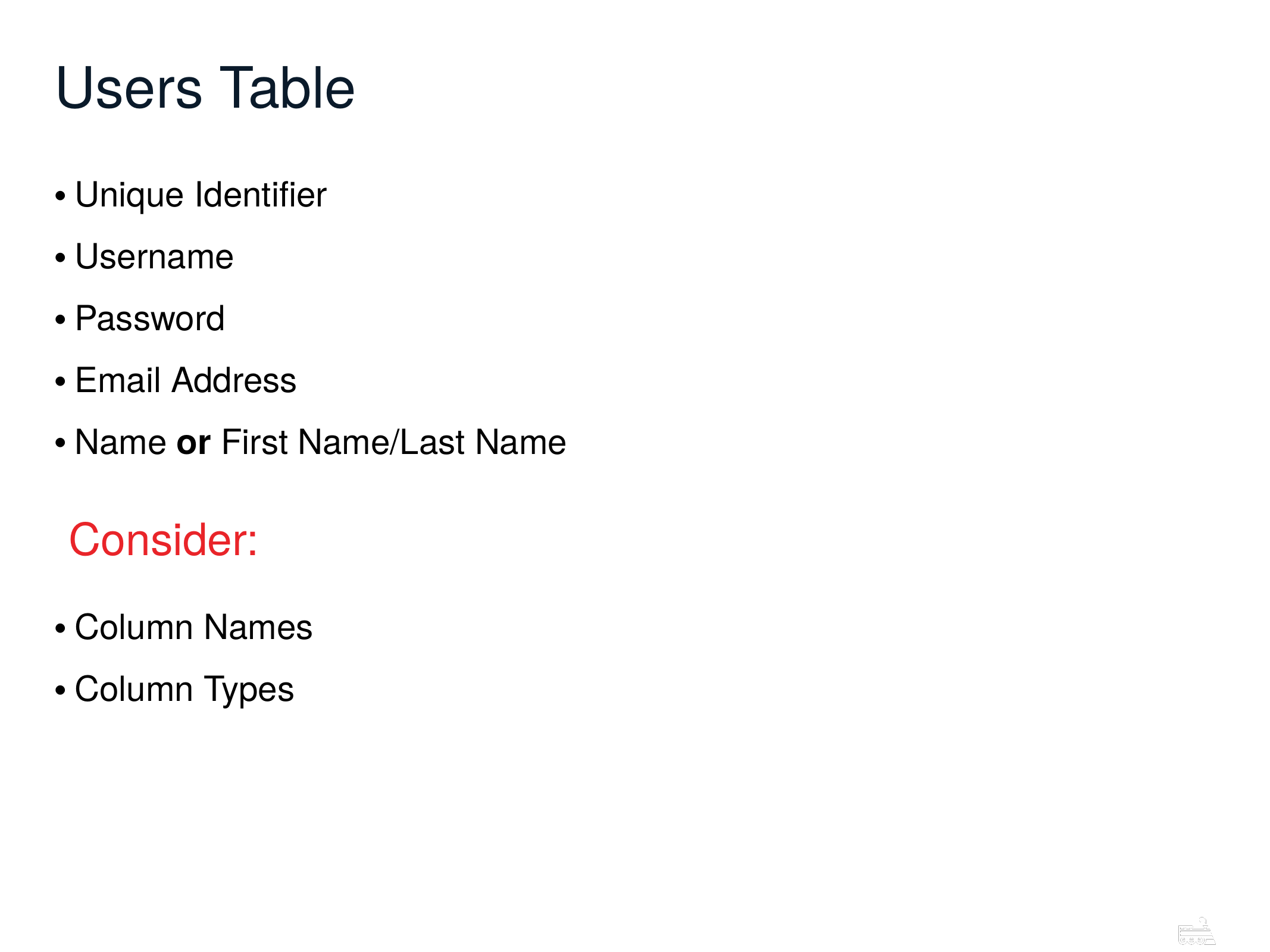

# Users Table
Unique Identifier
Username
Password
Email Address
Name or First Name/Last Name

Column Names
Column Types
Consider: